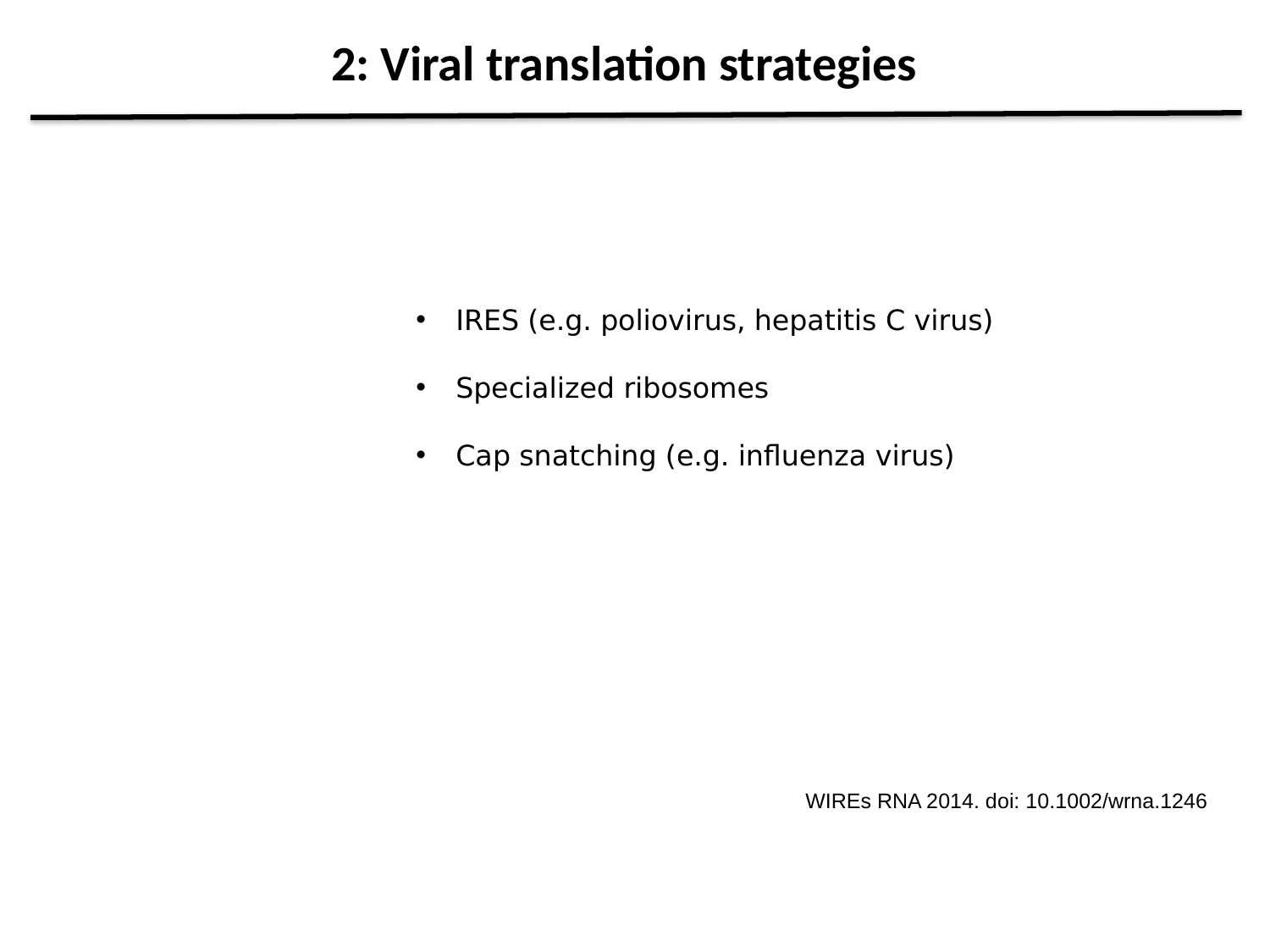

2: Viral translation strategies
IRES (e.g. poliovirus, hepatitis C virus)

Specialized ribosomes

Cap snatching (e.g. influenza virus)
WIREs RNA 2014. doi: 10.1002/wrna.1246